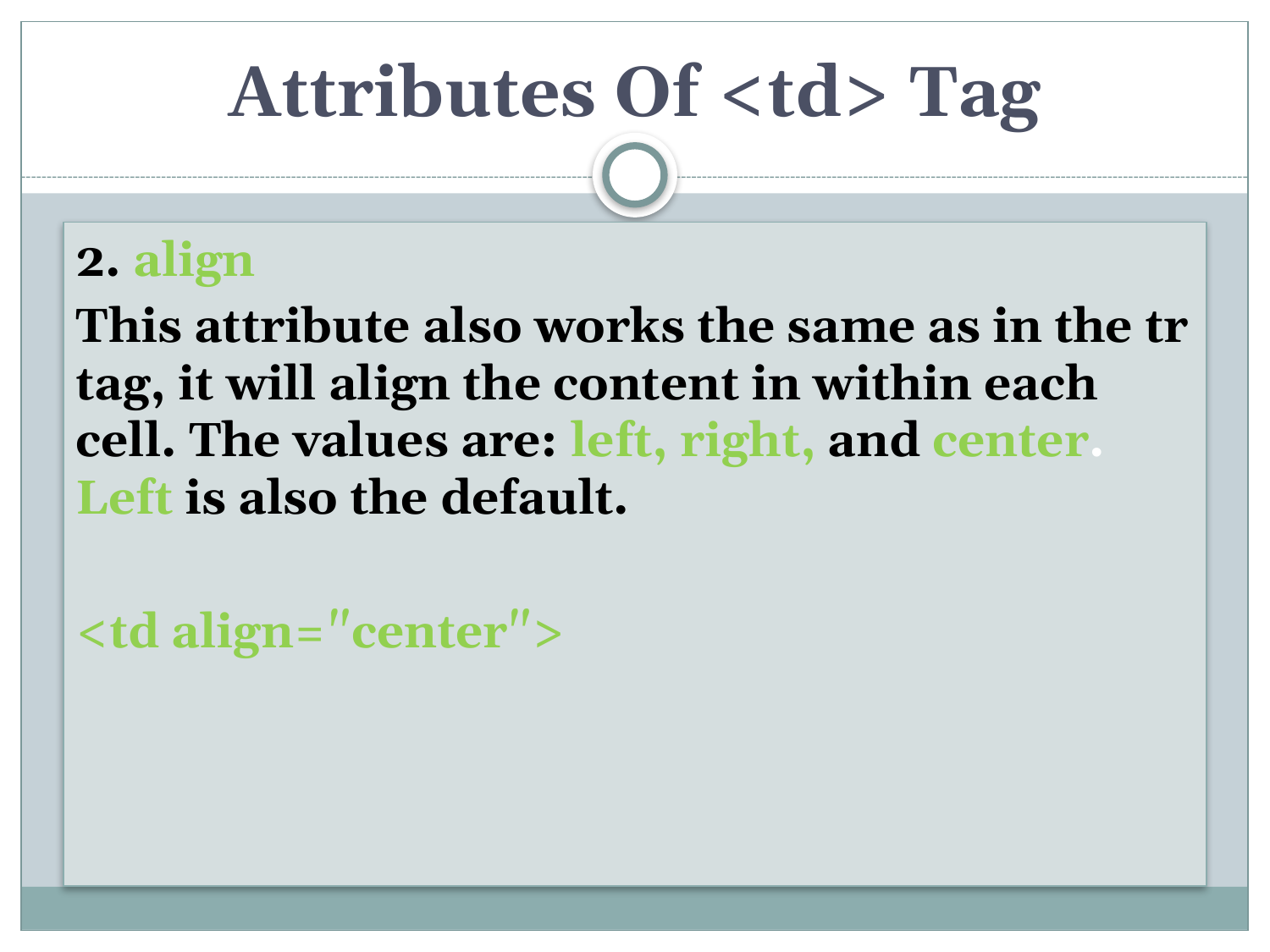

# Attributes Of <td> Tag
2. align
This attribute also works the same as in the tr tag, it will align the content in within each cell. The values are: left, right, and center. Left is also the default.

<td align="center">